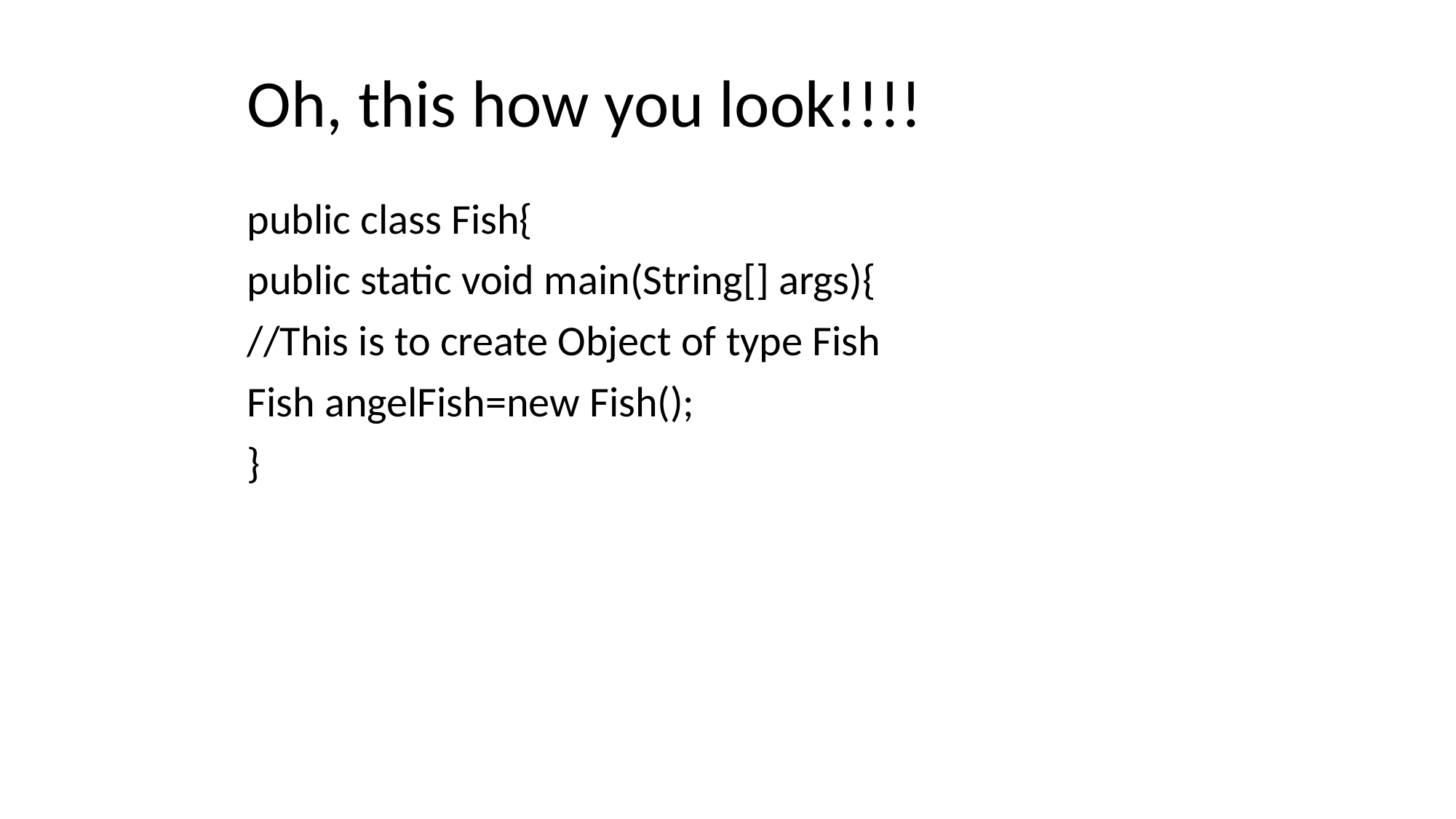

# Oh, this how you look!!!!
public class Fish{
public static void main(String[] args){
//This is to create Object of type Fish
Fish angelFish=new Fish();
}